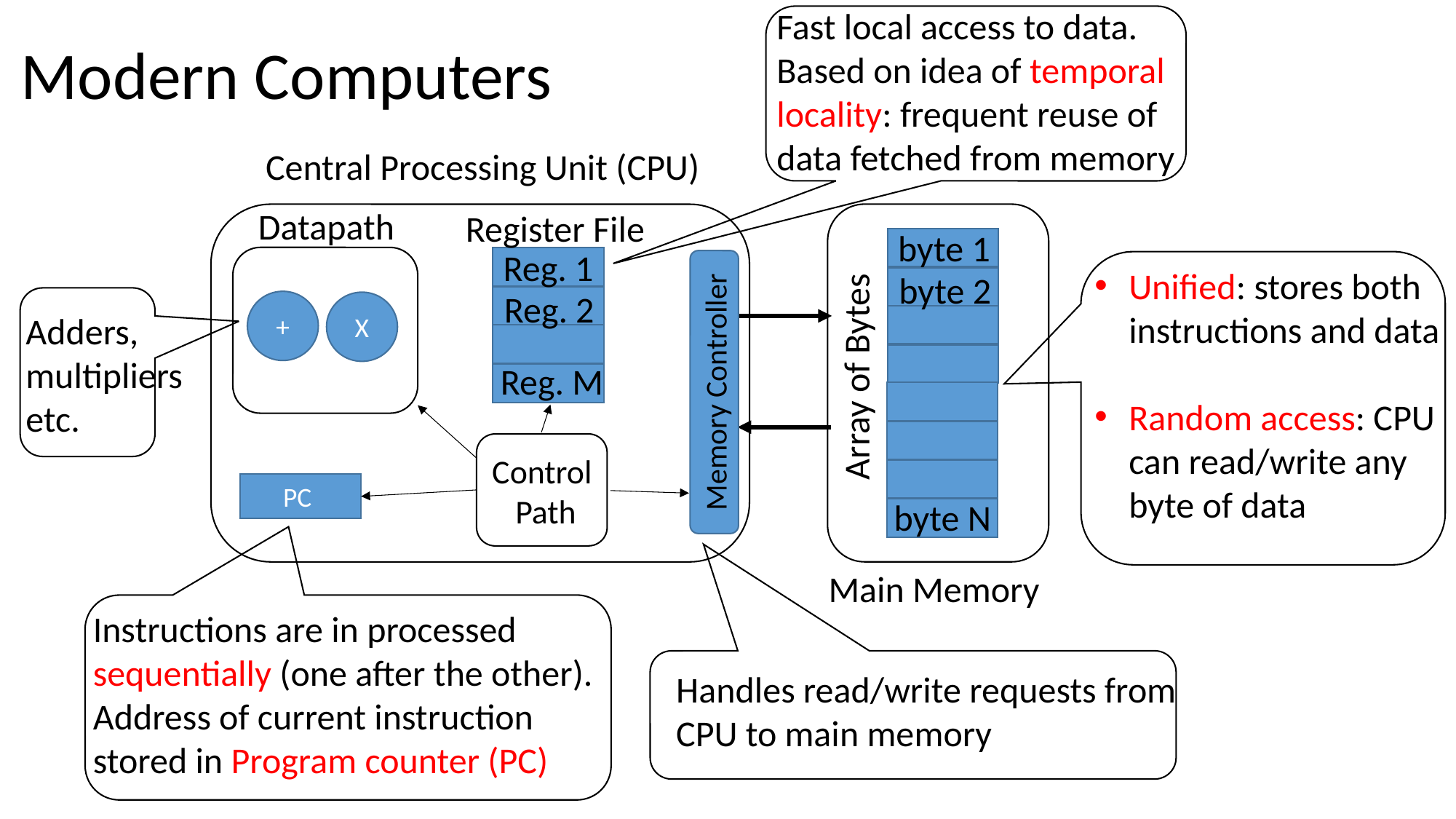

Fast local access to data. Based on idea of temporal locality: frequent reuse of data fetched from memory
# Modern Computers

Central Processing Unit (CPU)
Datapath
Register File

byte 1

Reg. 1

Unified: stores both instructions and data

Random access: CPU can read/write any byte of data
byte 2

Reg. 2

+
X
Adders, multipliers etc.

Array of Bytes
Reg. M

Memory Controller

Control
Path

PC
byte N

Main Memory

Instructions are in processed sequentially (one after the other). Address of current instruction stored in Program counter (PC)

Handles read/write requests from CPU to main memory
CPU PC, registers, Datapath, control path, unified main memory, caches, Disk, I/O